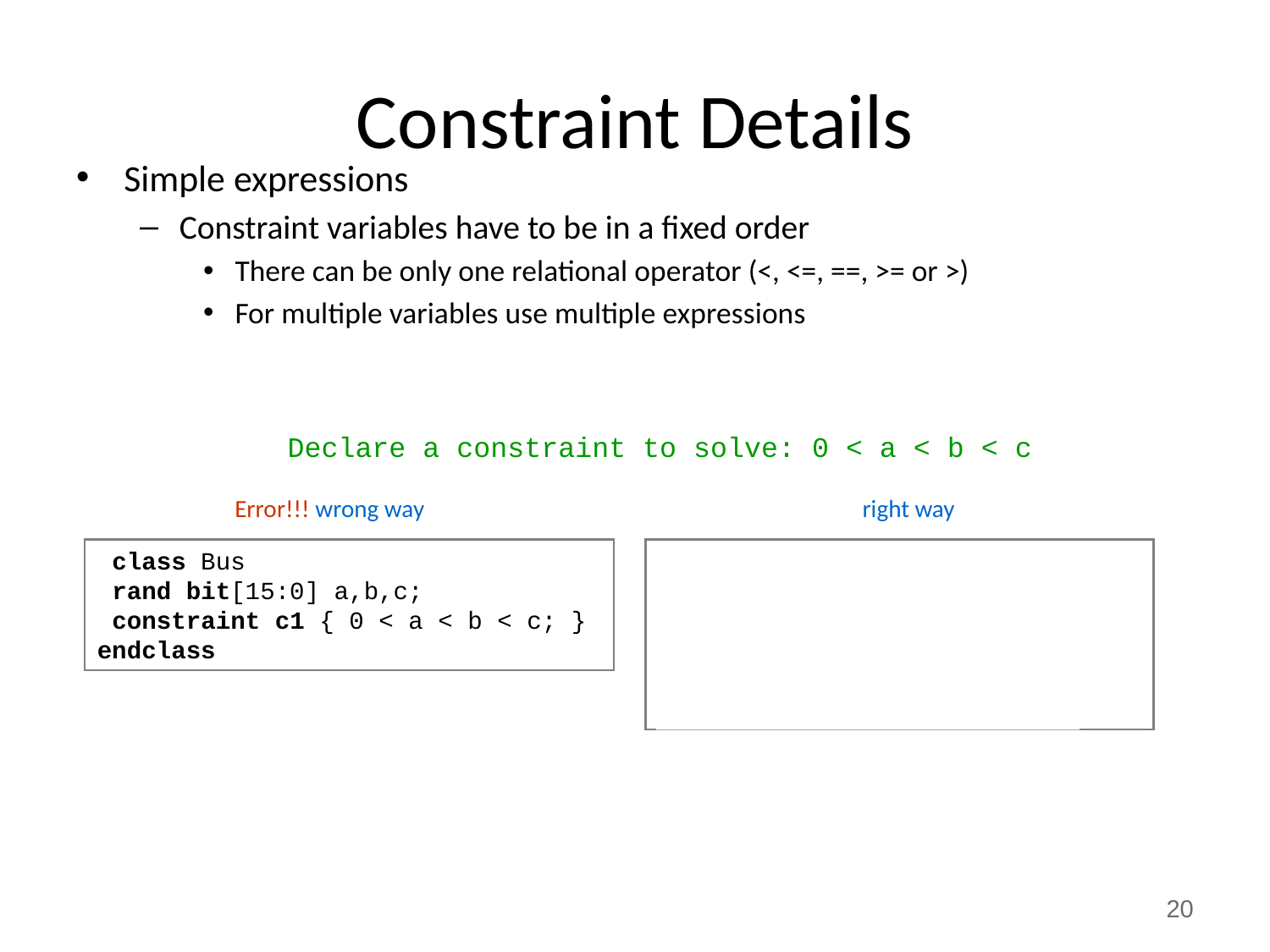

# Constraint Details
Simple expressions
Constraint variables have to be in a fixed order
There can be only one relational operator (<, <=, ==, >= or >)
For multiple variables use multiple expressions
Declare a constraint to solve: 0 < a < b < c
Error!!! wrong way
right way
 class Bus
 rand bit[15:0] a,b,c;
 constraint c1 { 0 < a < b < c; }
endclass
 class Bus
 rand bit[15:0] a,b,c;
 constraint c1 { 0 < a;
		a < b;
		b < c;}
endclass

20